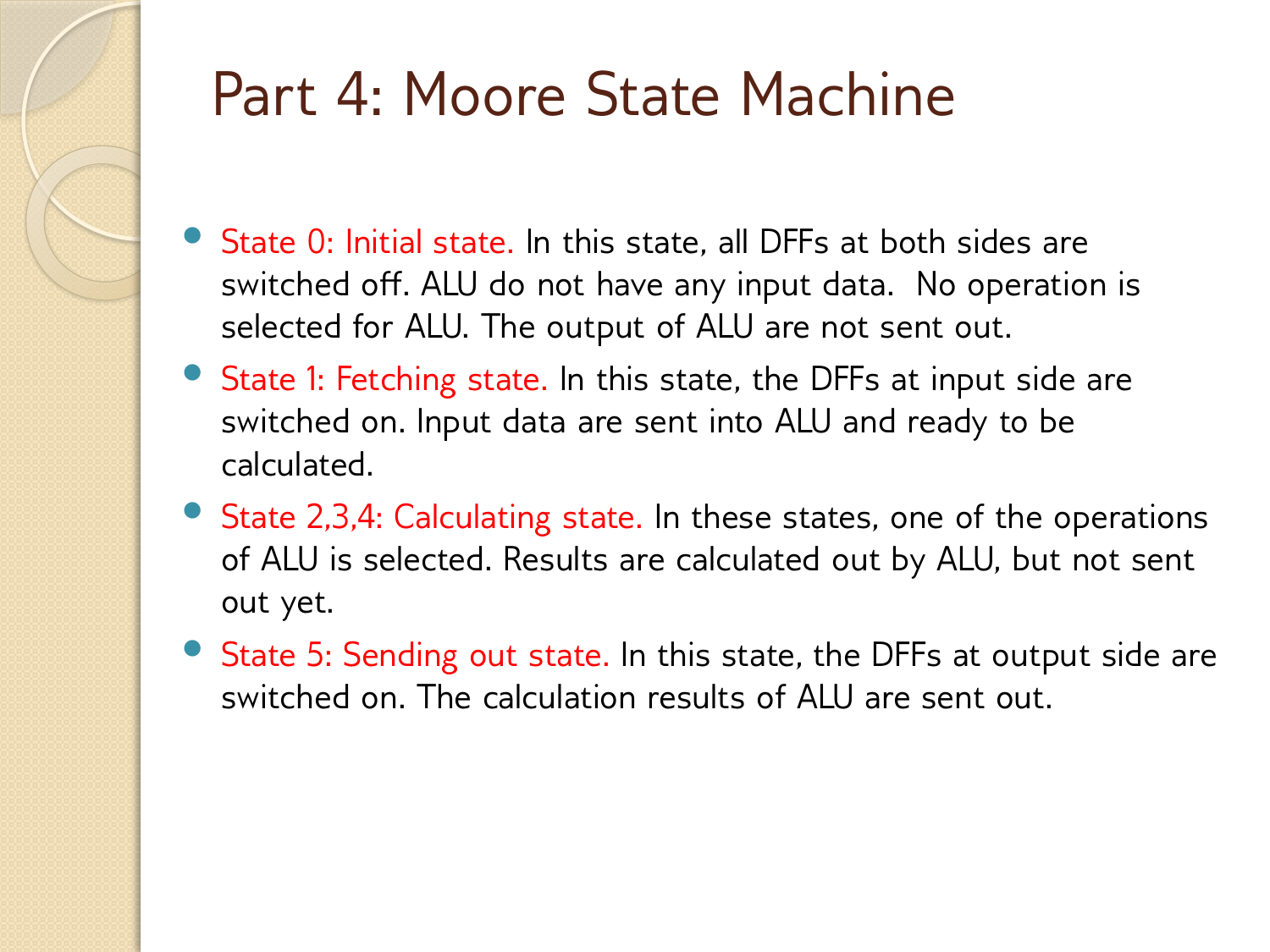

# Part 4: Moore State Machine
State 0: Initial state. In this state, all DFFs at both sides are switched off. ALU do not have any input data.  No operation is selected for ALU. The output of ALU are not sent out.
State 1: Fetching state. In this state, the DFFs at input side are switched on. Input data are sent into ALU and ready to be calculated.
State 2,3,4: Calculating state. In these states, one of the operations of ALU is selected. Results are calculated out by ALU, but not sent out yet.
State 5: Sending out state. In this state, the DFFs at output side are switched on. The calculation results of ALU are sent out.